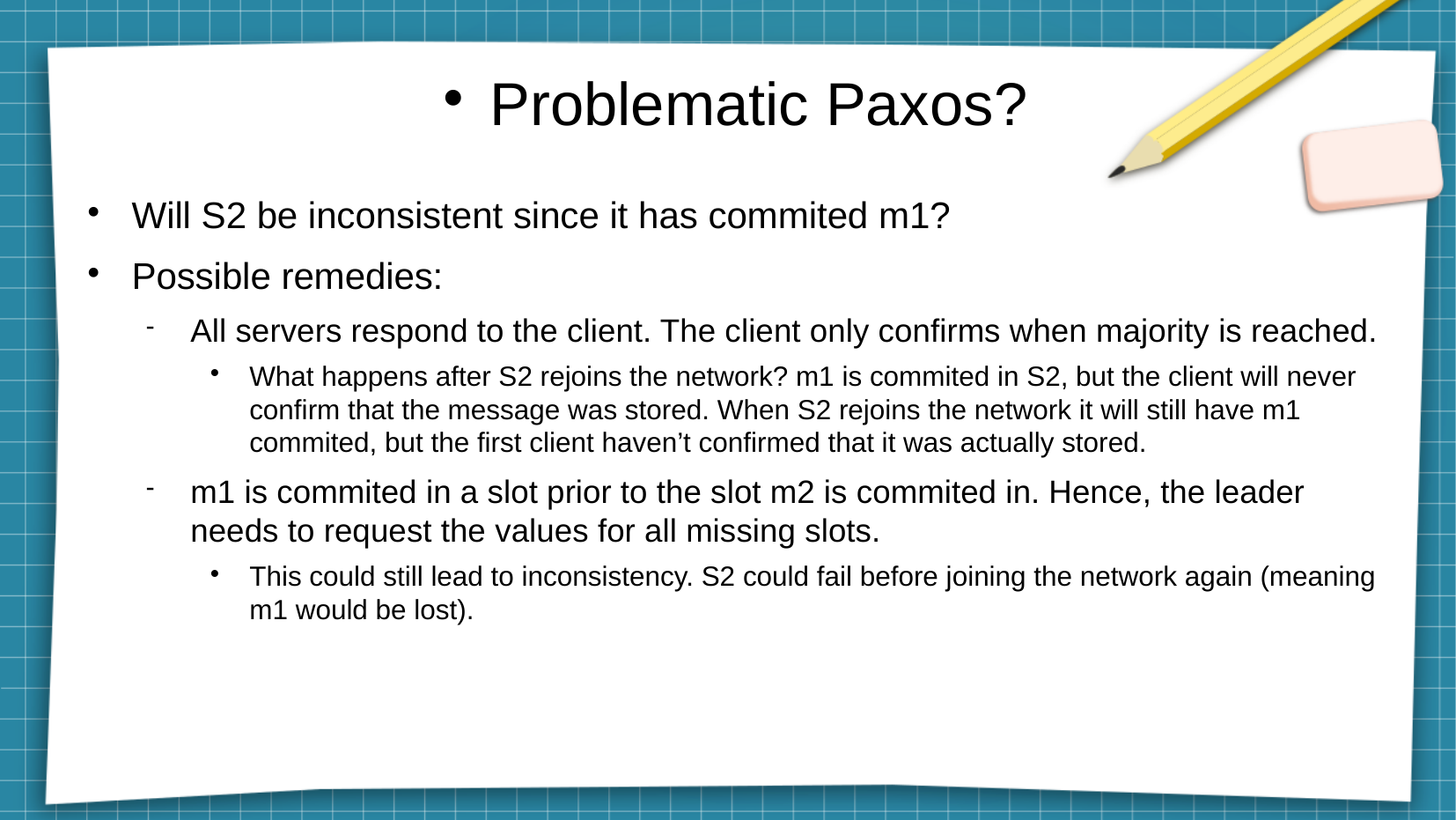

# Problematic Paxos?
Will S2 be inconsistent since it has commited m1?
Possible remedies:
All servers respond to the client. The client only confirms when majority is reached.
What happens after S2 rejoins the network? m1 is commited in S2, but the client will never confirm that the message was stored. When S2 rejoins the network it will still have m1 commited, but the first client haven’t confirmed that it was actually stored.
m1 is commited in a slot prior to the slot m2 is commited in. Hence, the leader needs to request the values for all missing slots.
This could still lead to inconsistency. S2 could fail before joining the network again (meaning m1 would be lost).